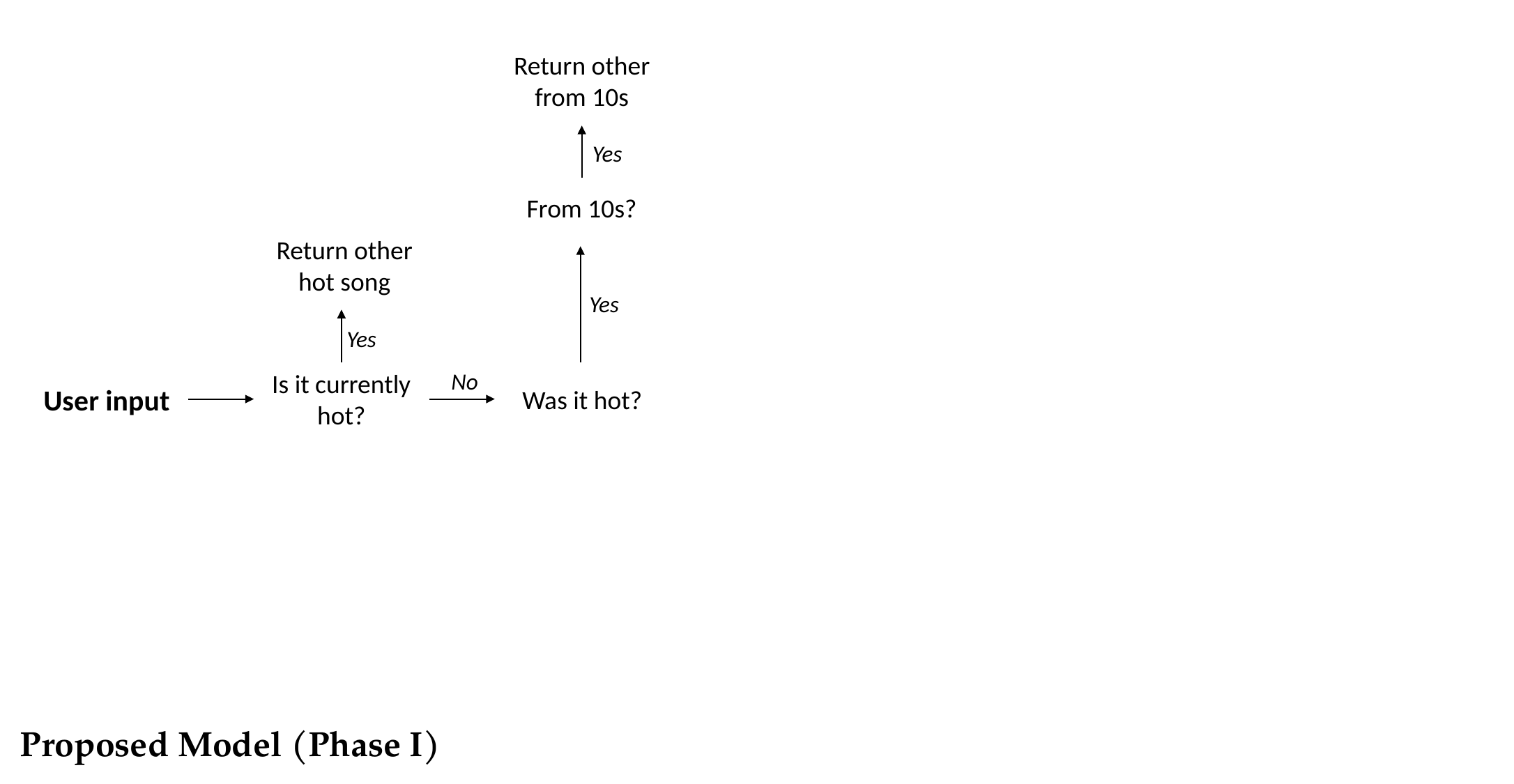

Return other from 10s
Yes
From 10s?
Return other hot song
Yes
Yes
No
Is it currently hot?
User input
Was it hot?
Proposed Model (Phase I)